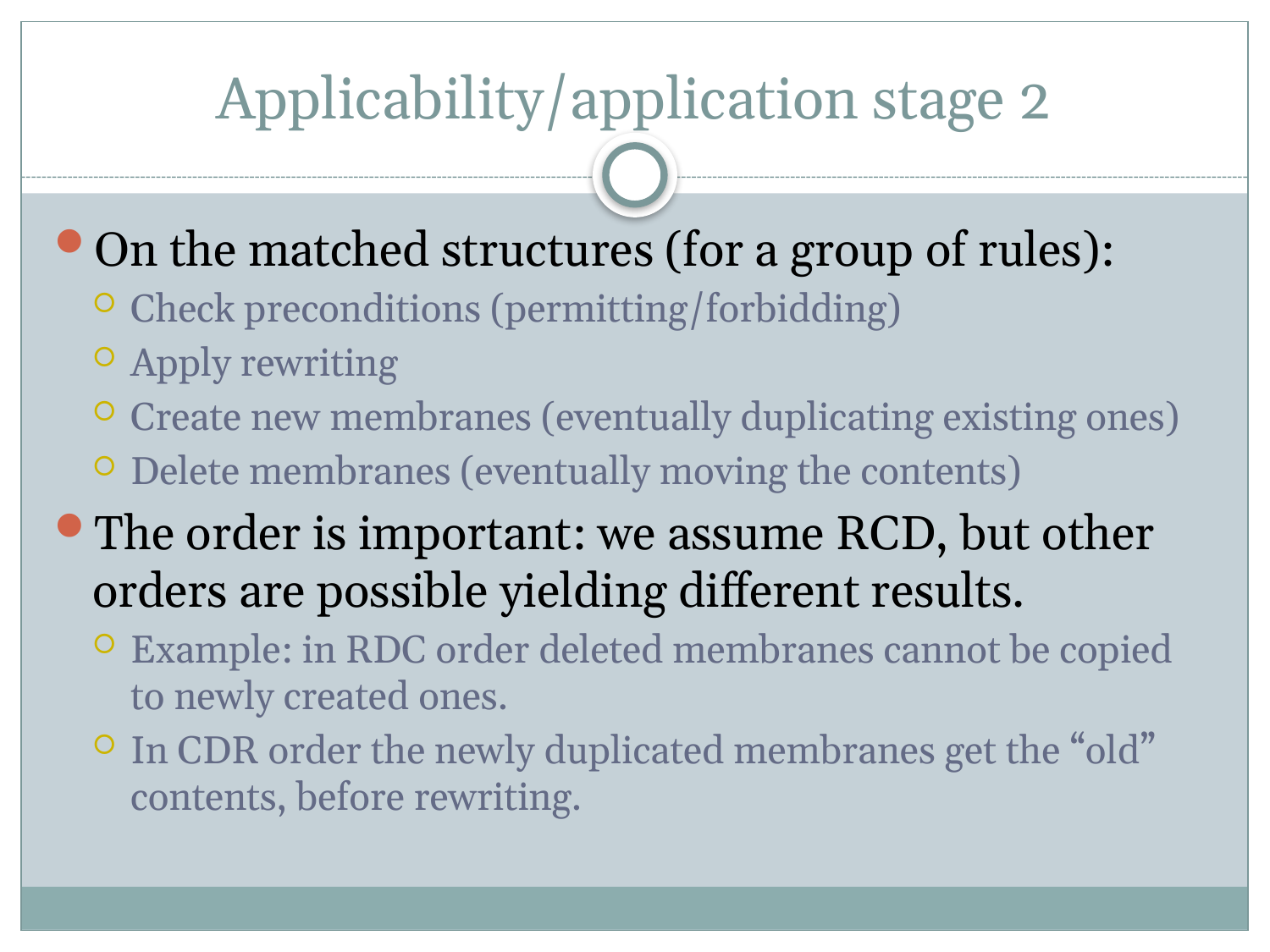

# Applicability/application stage 2
On the matched structures (for a group of rules):
Check preconditions (permitting/forbidding)
Apply rewriting
Create new membranes (eventually duplicating existing ones)
Delete membranes (eventually moving the contents)
The order is important: we assume RCD, but other orders are possible yielding different results.
Example: in RDC order deleted membranes cannot be copied to newly created ones.
In CDR order the newly duplicated membranes get the “old” contents, before rewriting.